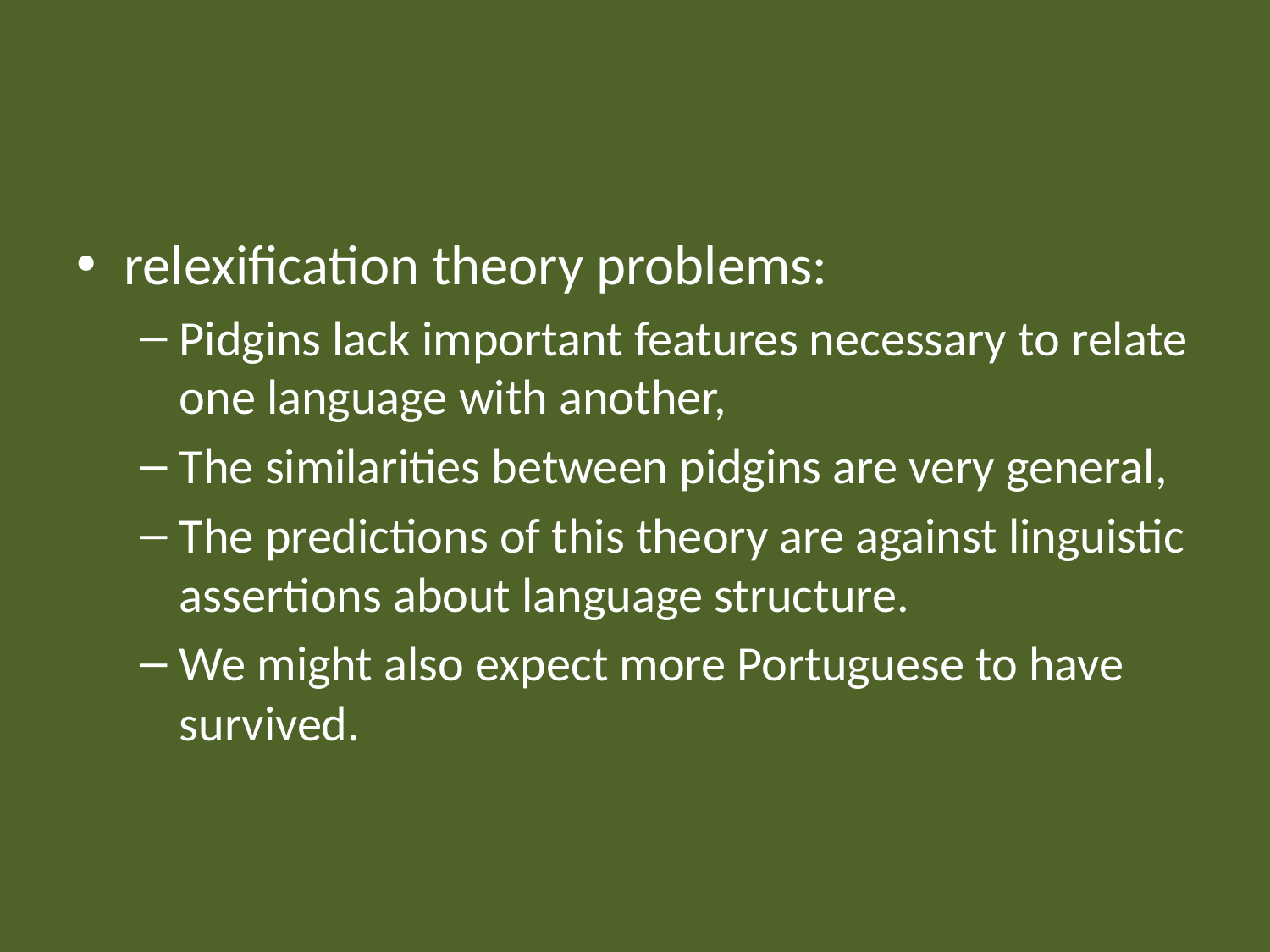

#
relexification theory problems:
Pidgins lack important features necessary to relate one language with another,
The similarities between pidgins are very general,
The predictions of this theory are against linguistic assertions about language structure.
We might also expect more Portuguese to have survived.